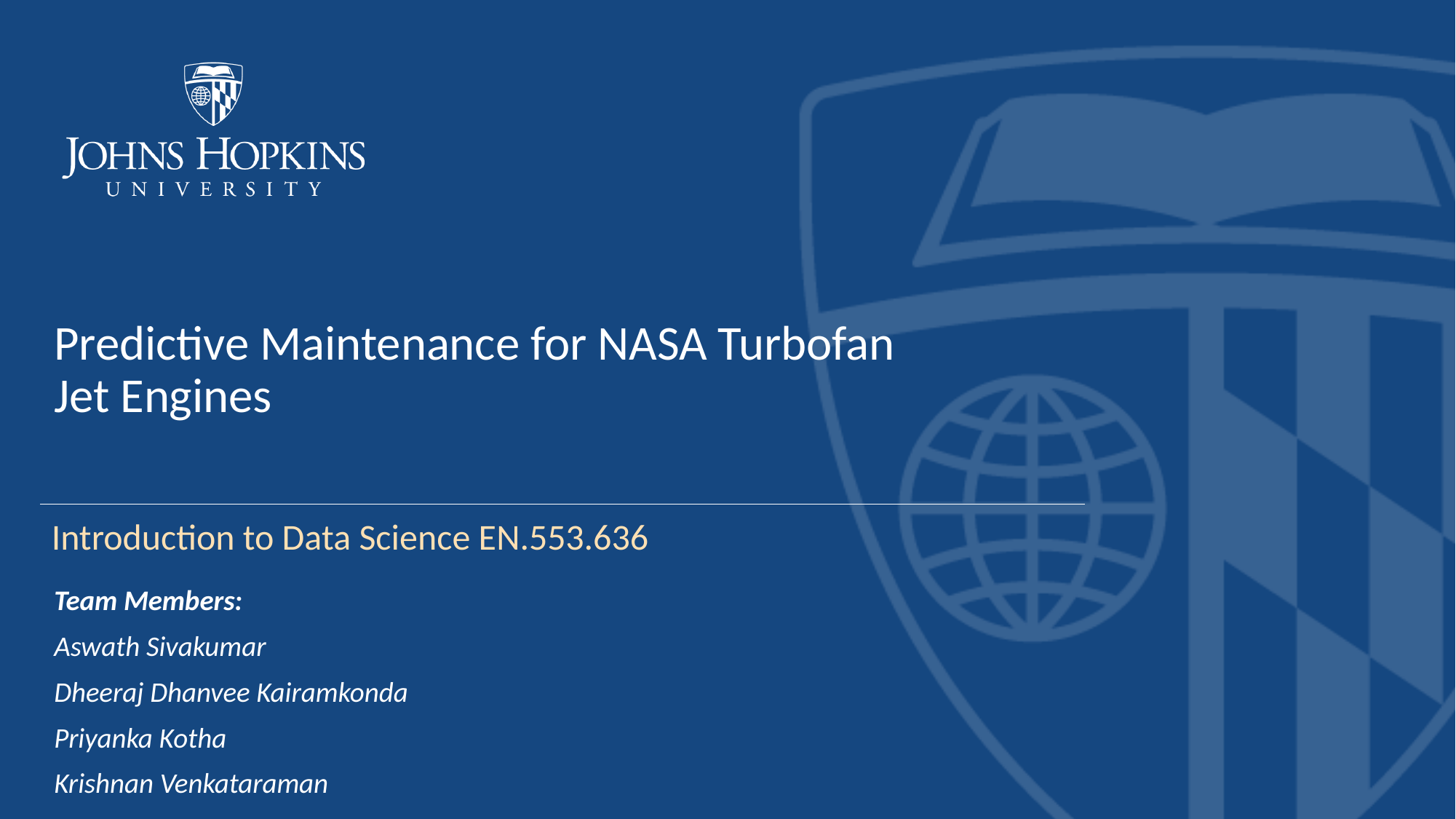

# Predictive Maintenance for NASA Turbofan Jet Engines
Introduction to Data Science EN.553.636
Team Members:
Aswath Sivakumar
Dheeraj Dhanvee Kairamkonda
Priyanka Kotha
Krishnan Venkataraman